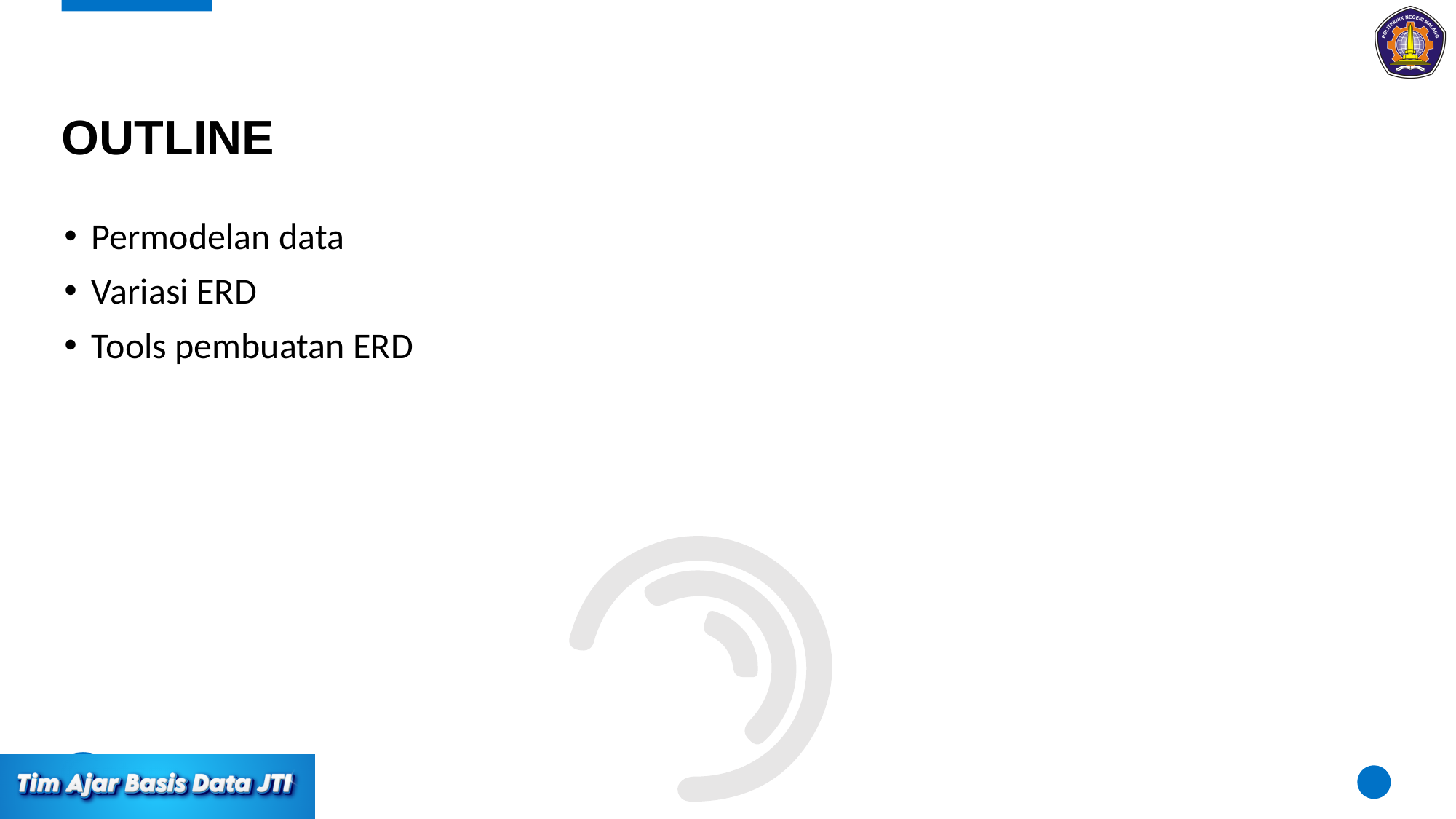

# Outline
Permodelan data
Variasi ERD
Tools pembuatan ERD